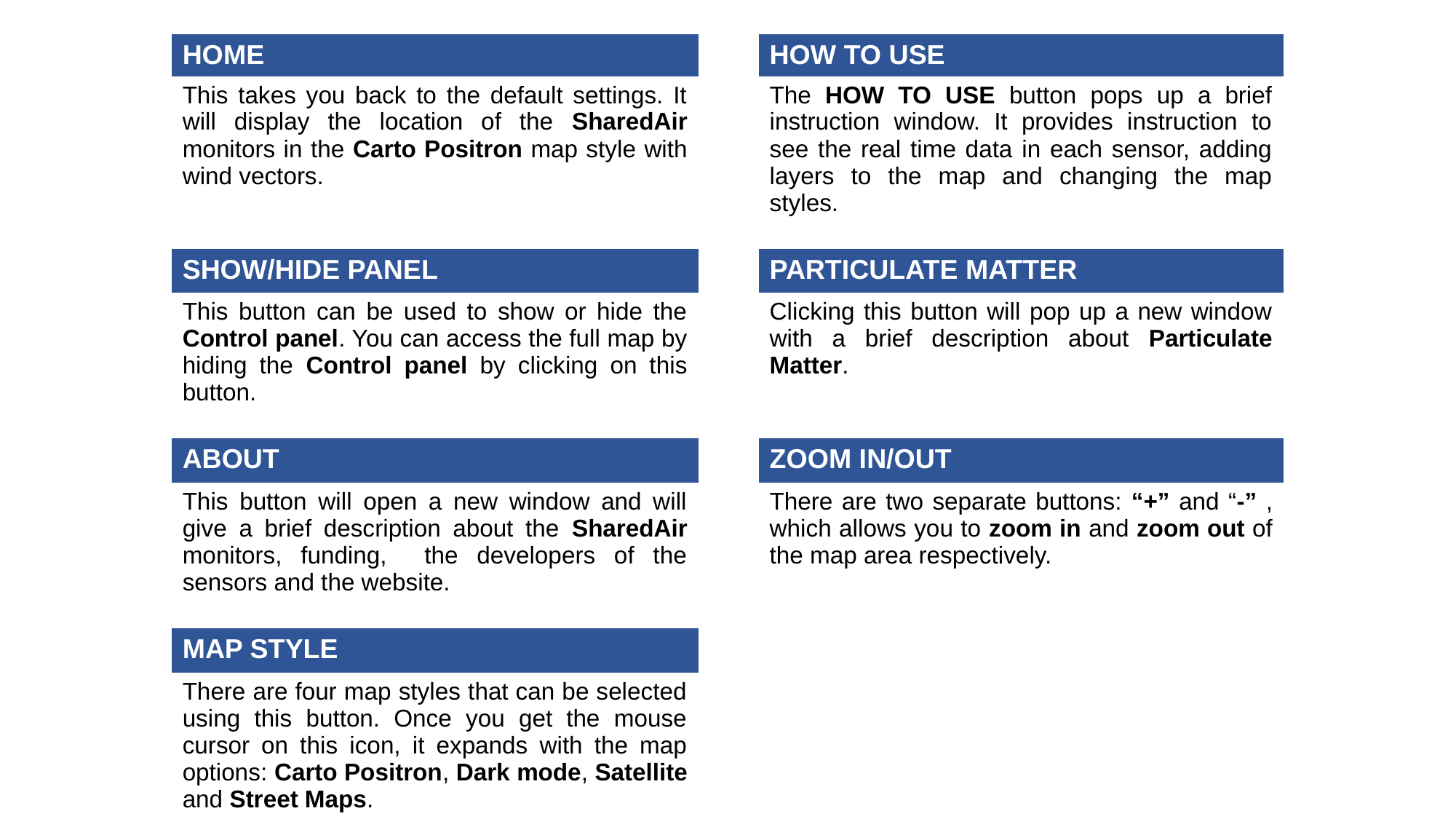

| HOME |  | HOW TO USE |
| --- | --- | --- |
| This takes you back to the default settings. It will display the location of the SharedAir monitors in the Carto Positron map style with wind vectors. |  | The HOW TO USE button pops up a brief instruction window. It provides instruction to see the real time data in each sensor, adding layers to the map and changing the map styles. |
|  |  |  |
| SHOW/HIDE PANEL |  | PARTICULATE MATTER |
| This button can be used to show or hide the Control panel. You can access the full map by hiding the Control panel by clicking on this button. |  | Clicking this button will pop up a new window with a brief description about Particulate Matter. |
|  |  |  |
| ABOUT |  | ZOOM IN/OUT |
| This button will open a new window and will give a brief description about the SharedAir monitors, funding, the developers of the sensors and the website. |  | There are two separate buttons: “+” and “-” , which allows you to zoom in and zoom out of the map area respectively. |
|  |  |  |
| MAP STYLE |  |  |
| There are four map styles that can be selected using this button. Once you get the mouse cursor on this icon, it expands with the map options: Carto Positron, Dark mode, Satellite and Street Maps. |  |  |